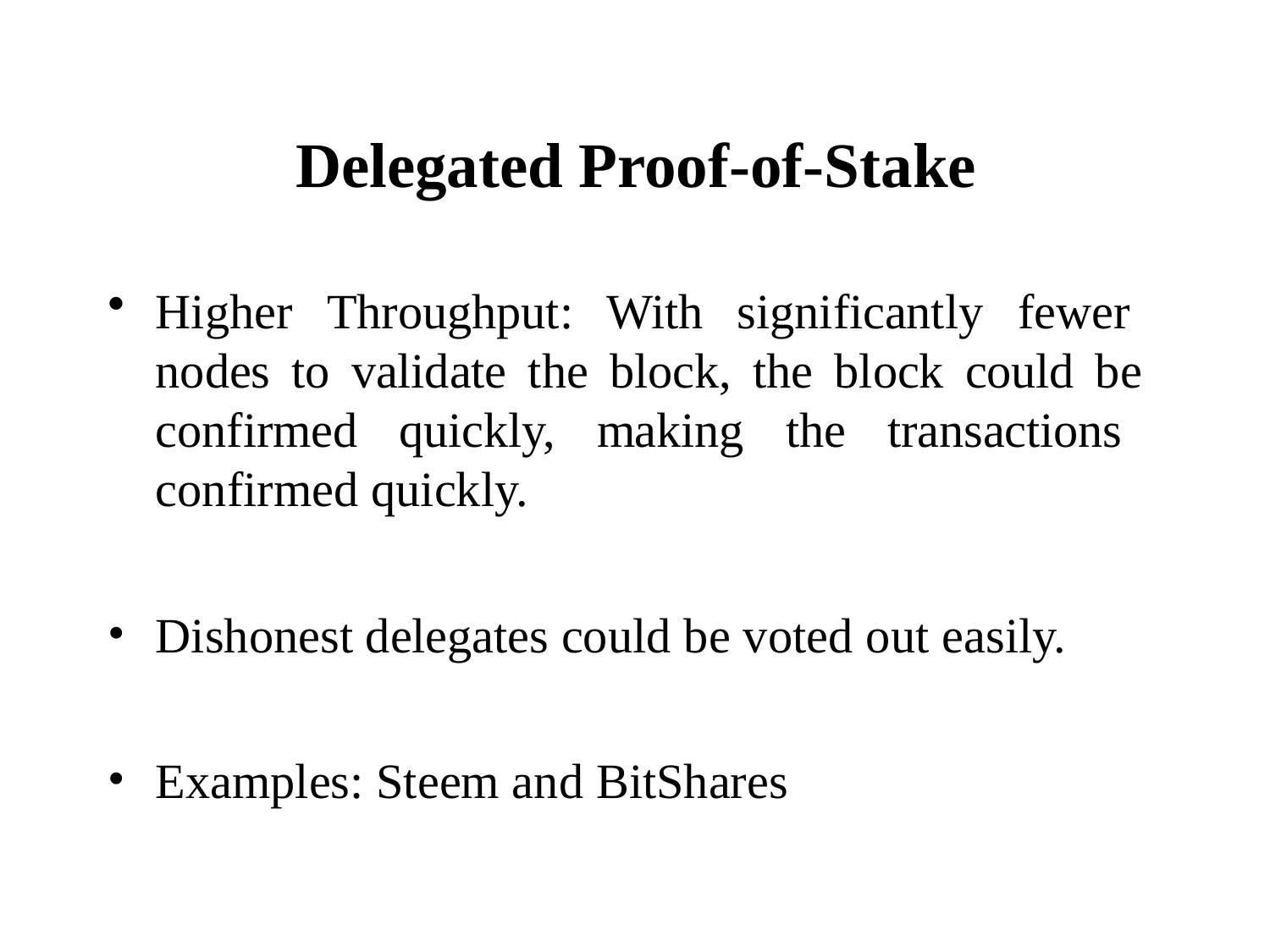

# Delegated Proof-of-Stake
Higher Throughput: With significantly fewer  nodes to validate the block, the block could be  confirmed quickly, making the transactions  confirmed quickly.

Dishonest delegates could be voted out easily.

Examples: Steem and BitShares